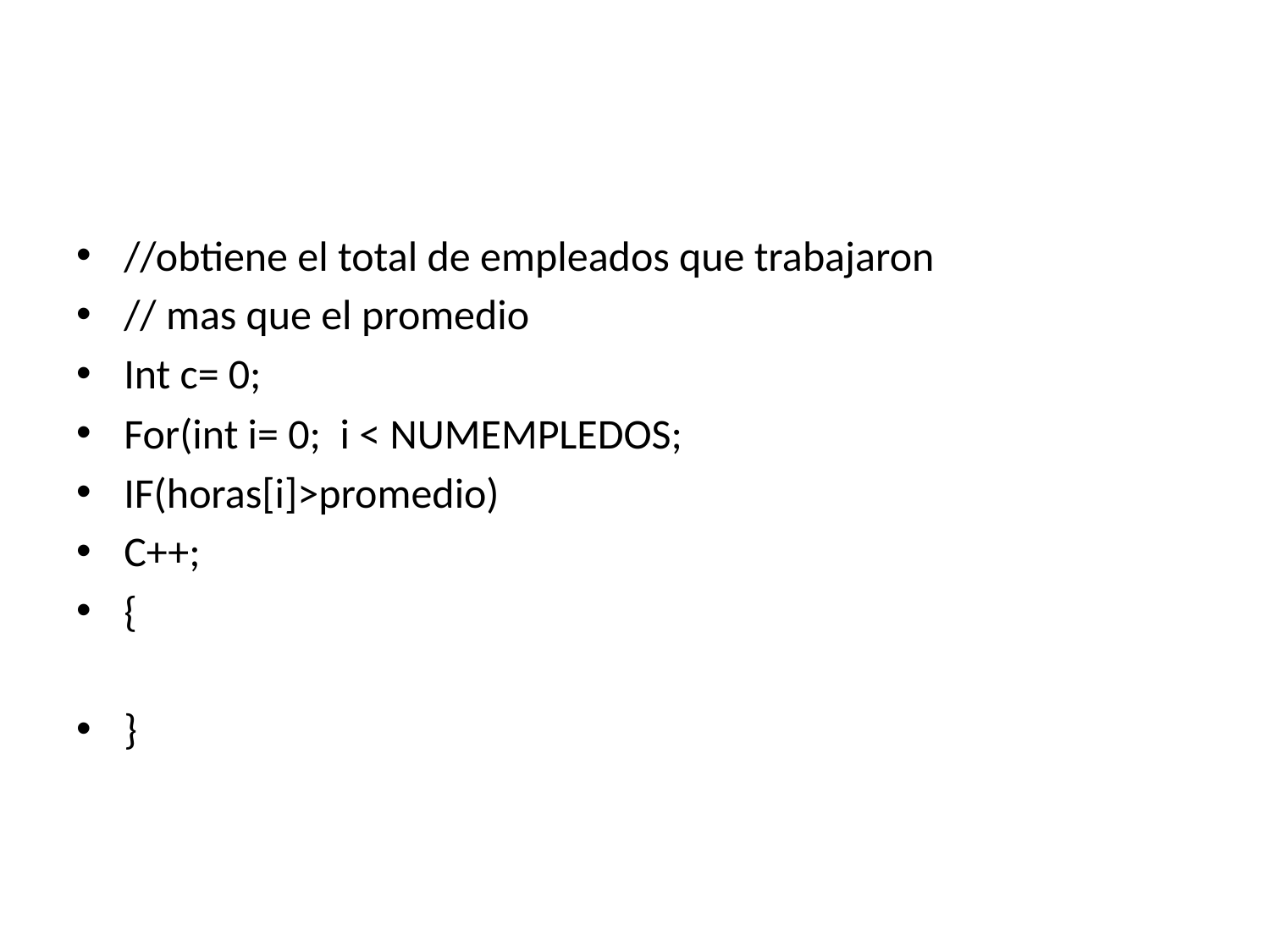

#
//obtiene el total de empleados que trabajaron
// mas que el promedio
Int c= 0;
For(int i= 0;  i < NUMEMPLEDOS;
IF(horas[i]>promedio)
C++;
{

}